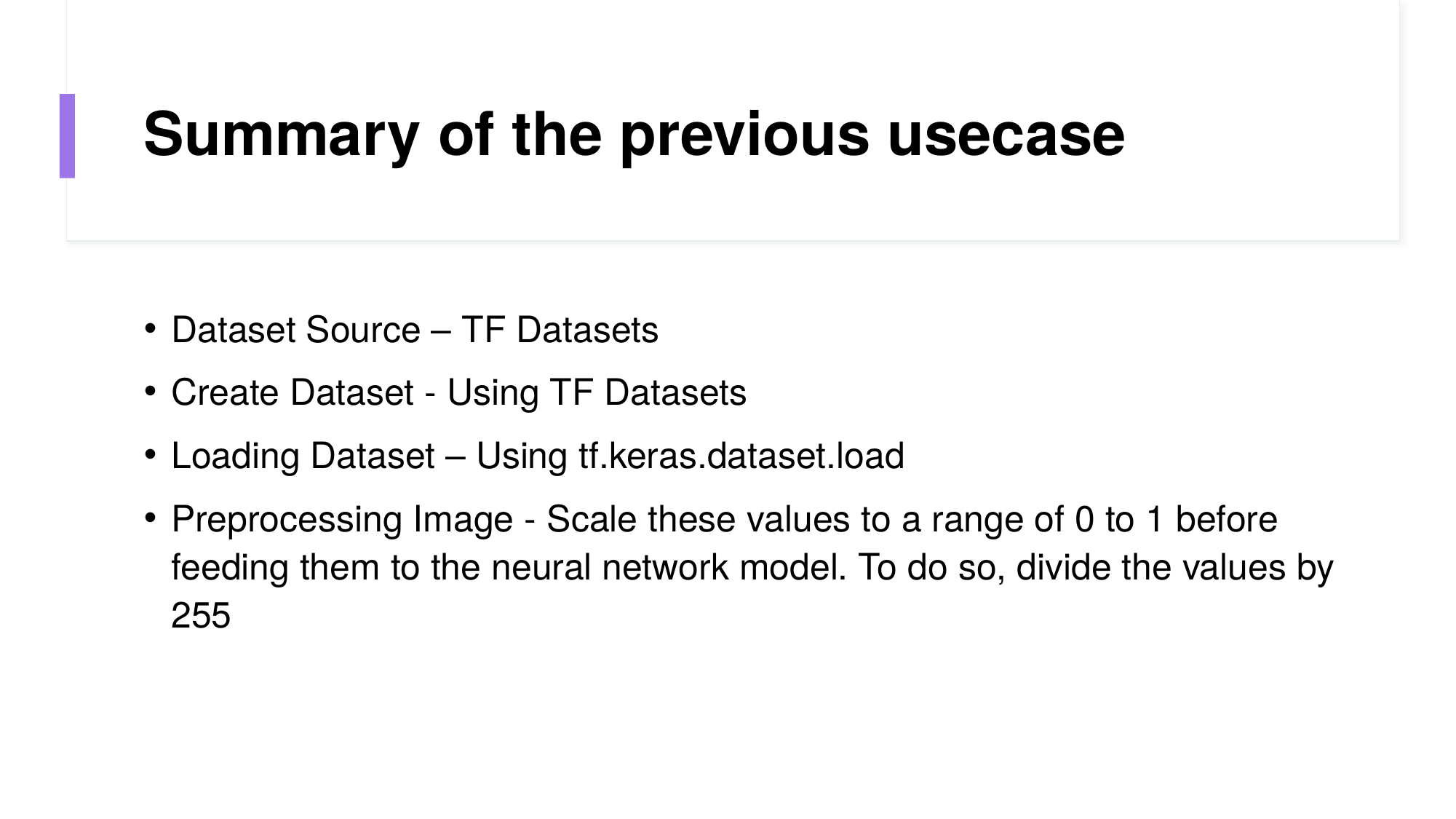

# Summary of the previous usecase
Dataset Source – TF Datasets
Create Dataset - Using TF Datasets
Loading Dataset – Using tf.keras.dataset.load
Preprocessing Image - Scale these values to a range of 0 to 1 before feeding them to the neural network model. To do so, divide the values by 255